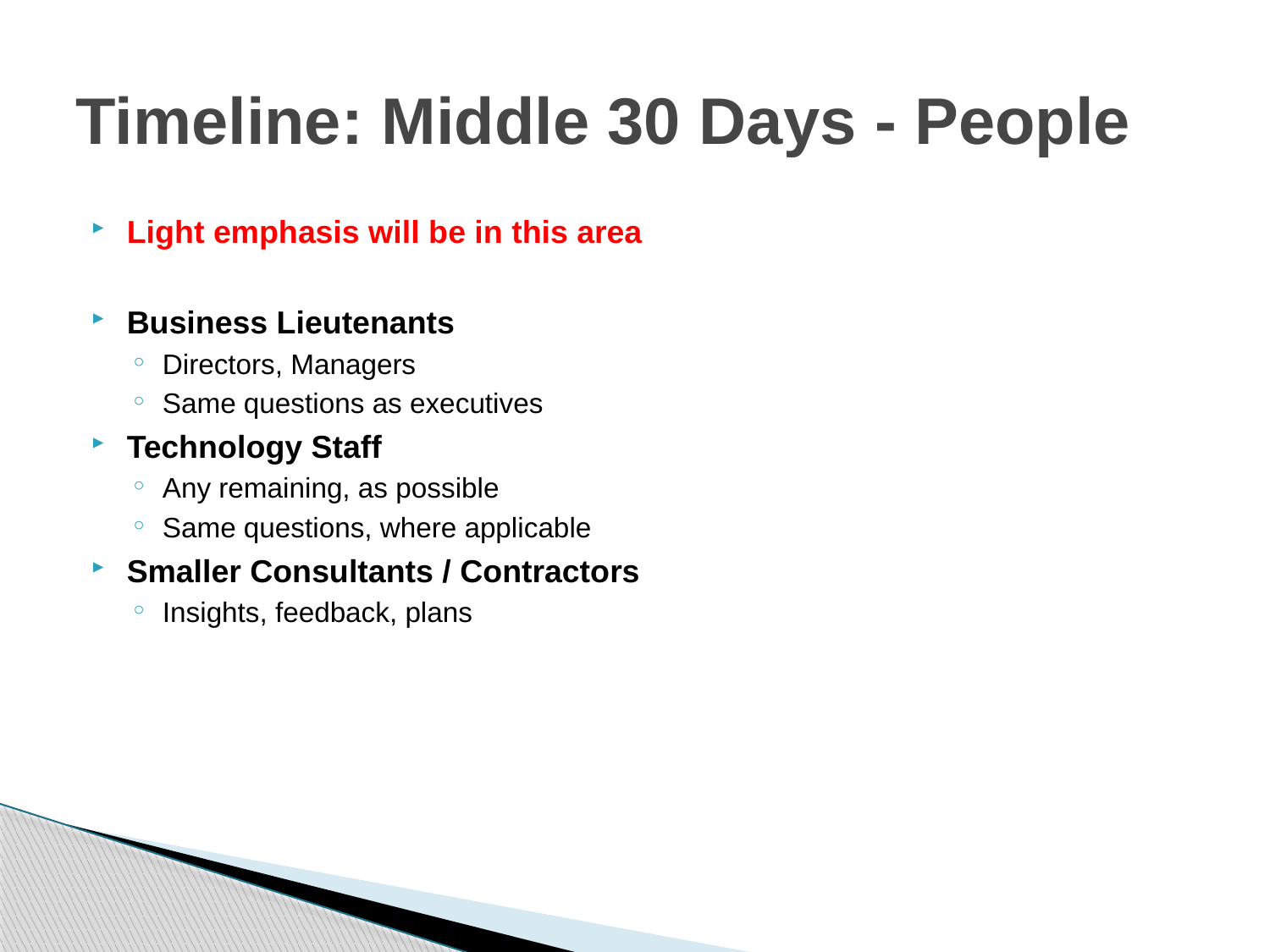

# Timeline: Middle 30 Days - People
Light emphasis will be in this area

Business Lieutenants
Directors, Managers
Same questions as executives
Technology Staff
Any remaining, as possible
Same questions, where applicable
Smaller Consultants / Contractors
Insights, feedback, plans